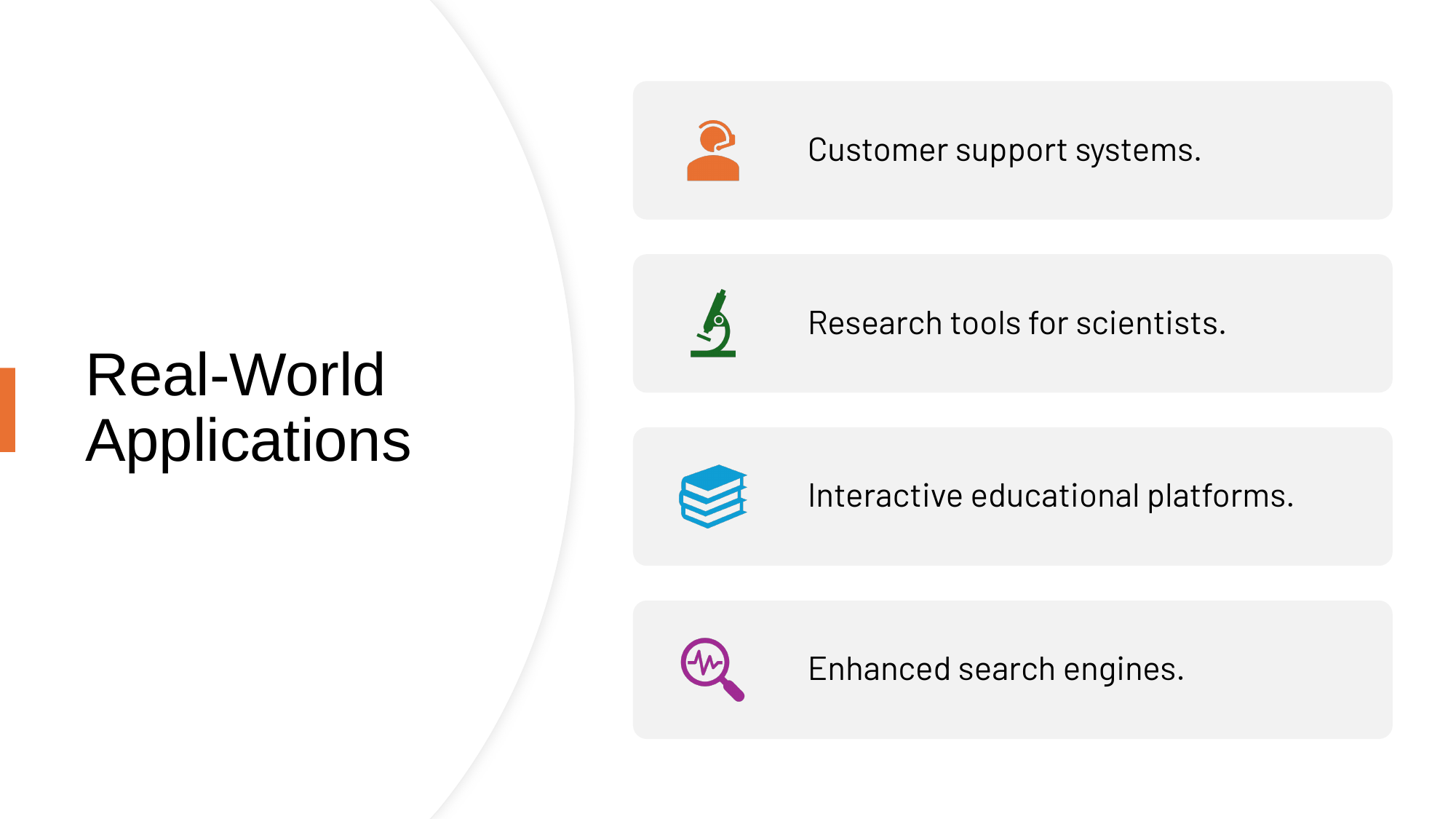

Customer support systems.
Research tools for scientists.
Interactive educational platforms.
Enhanced search engines.
# Real-World Applications